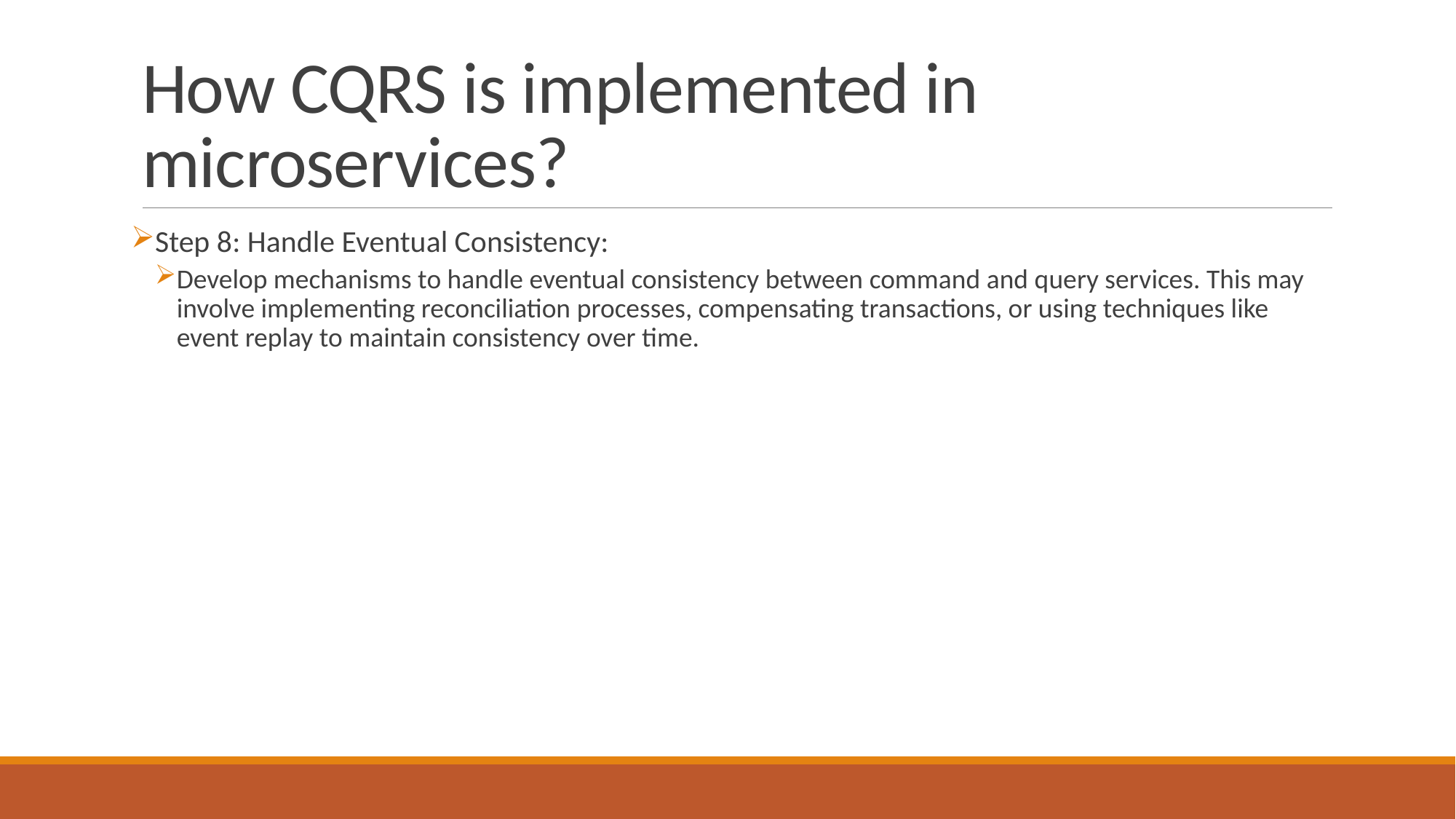

# How CQRS is implemented in microservices?
Step 8: Handle Eventual Consistency:
Develop mechanisms to handle eventual consistency between command and query services. This may involve implementing reconciliation processes, compensating transactions, or using techniques like event replay to maintain consistency over time.